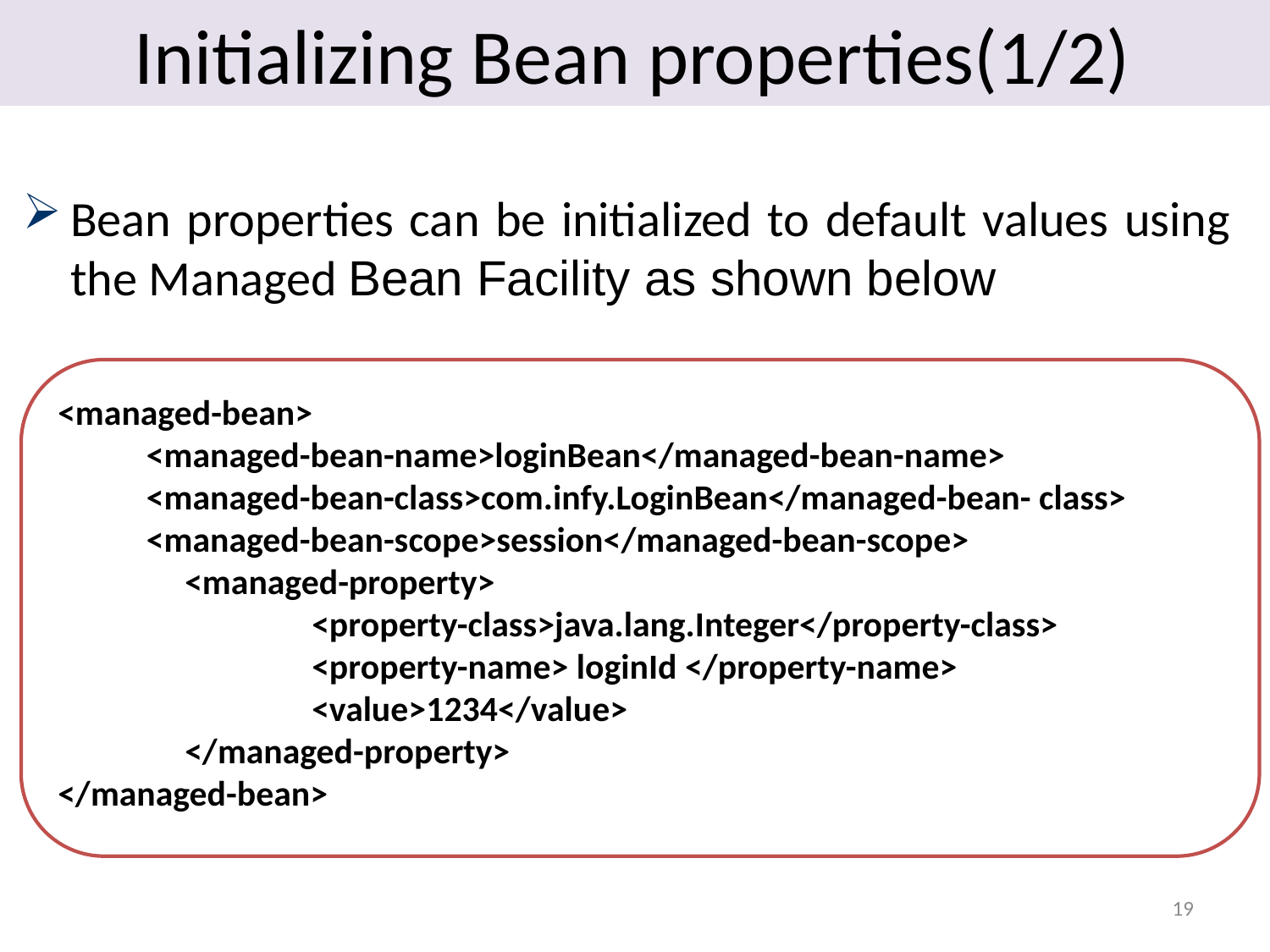

# Initializing Bean properties(1/2)
Bean properties can be initialized to default values using  the Managed Bean Facility as shown below
<managed-bean>
           <managed-bean-name>loginBean</managed-bean-name>
           <managed-bean-class>com.infy.LoginBean</managed-bean- class>
           <managed-bean-scope>session</managed-bean-scope>
	<managed-property>
		<property-class>java.lang.Integer</property-class>
		<property-name> loginId </property-name>
		<value>1234</value>
	</managed-property>
</managed-bean>

19